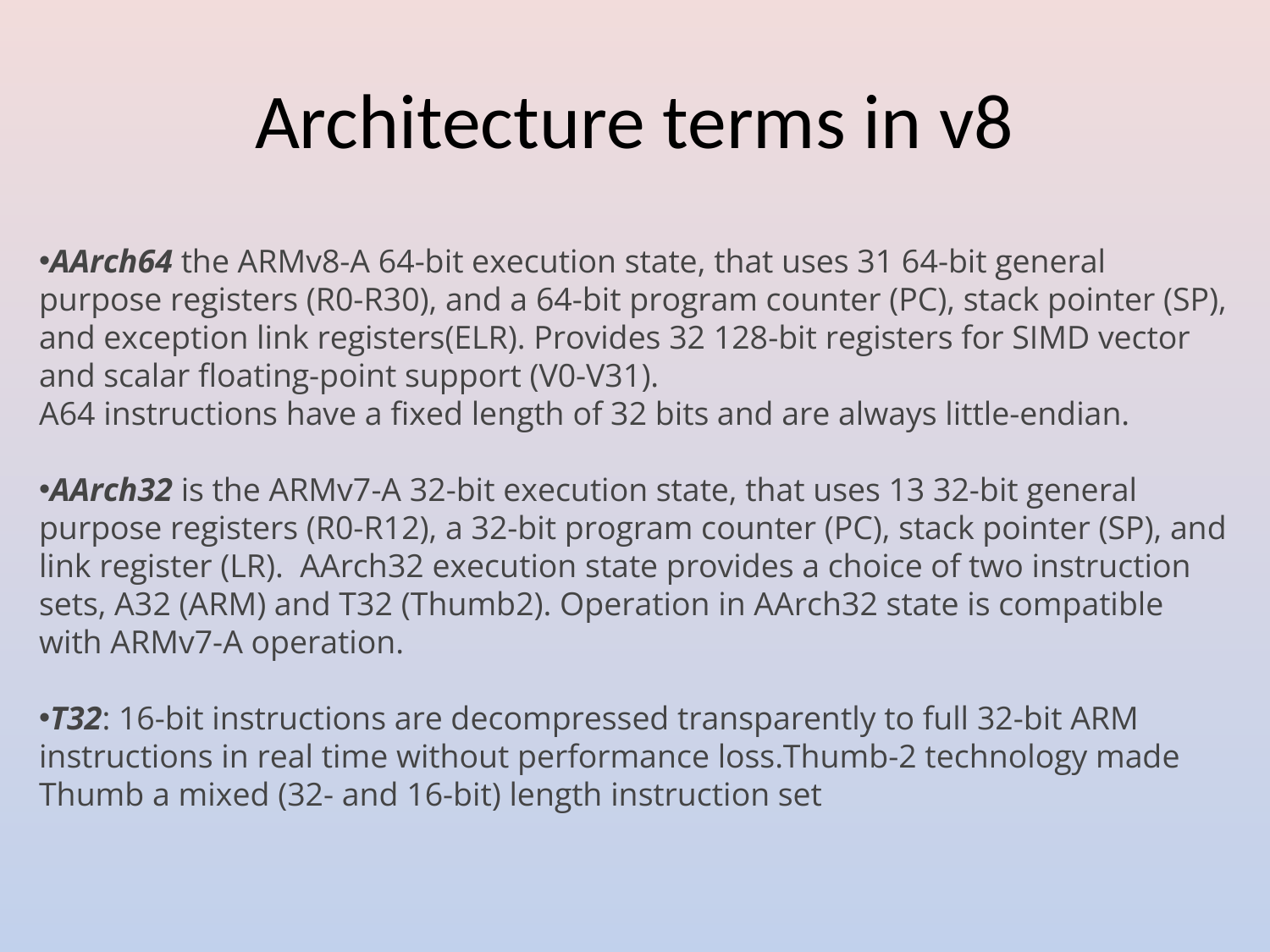

# Architecture terms in v8

AArch64 the ARMv8-A 64-bit execution state, that uses 31 64-bit general purpose registers (R0-R30), and a 64-bit program counter (PC), stack pointer (SP), and exception link registers(ELR). Provides 32 128-bit registers for SIMD vector and scalar floating-point support (V0-V31).
A64 instructions have a fixed length of 32 bits and are always little-endian.

AArch32 is the ARMv7-A 32-bit execution state, that uses 13 32-bit general purpose registers (R0-R12), a 32-bit program counter (PC), stack pointer (SP), and link register (LR).  AArch32 execution state provides a choice of two instruction sets, A32 (ARM) and T32 (Thumb2). Operation in AArch32 state is compatible with ARMv7-A operation.

T32: 16-bit instructions are decompressed transparently to full 32-bit ARM instructions in real time without performance loss.Thumb-2 technology made Thumb a mixed (32- and 16-bit) length instruction set